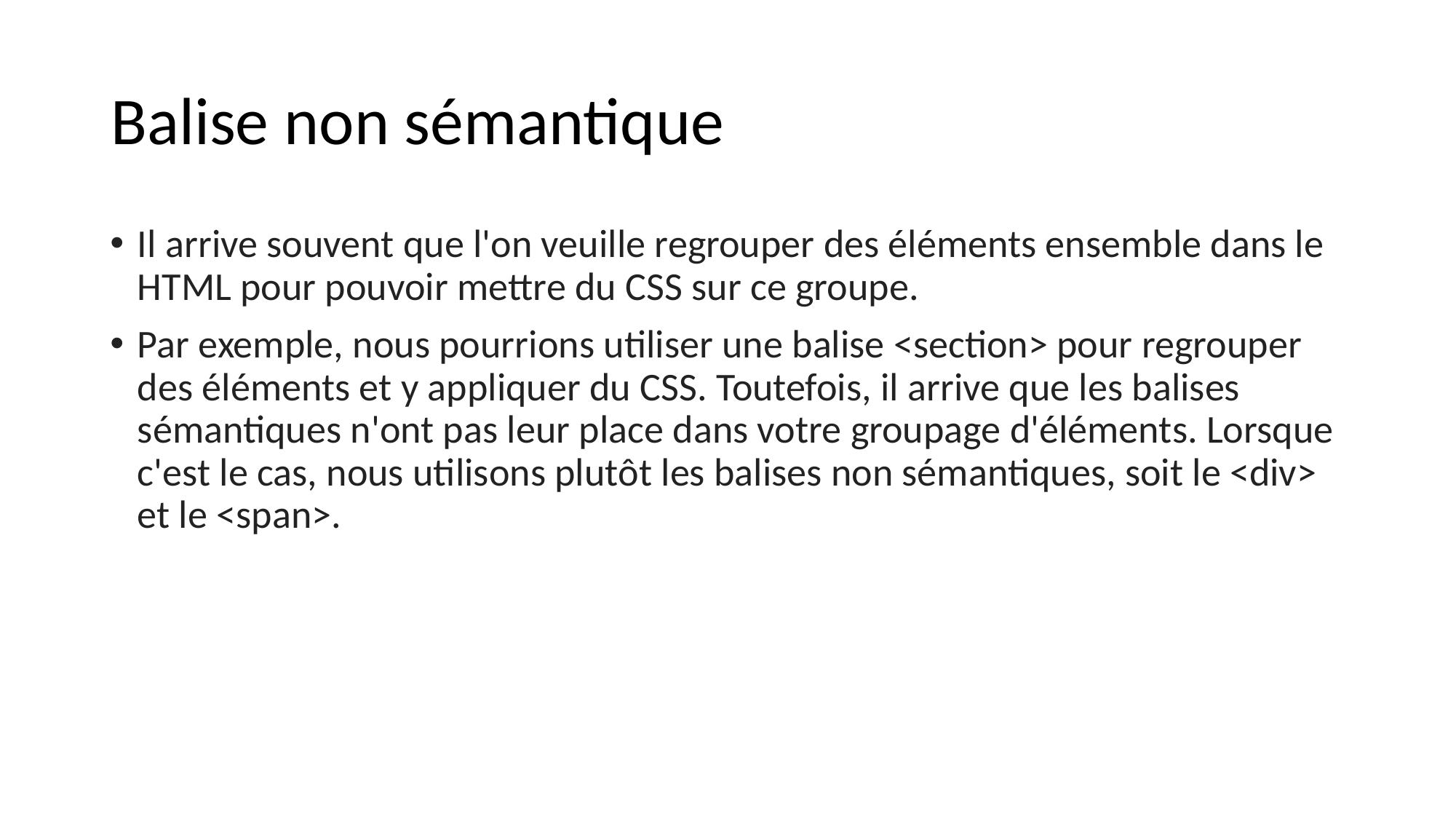

# Balise non sémantique
Il arrive souvent que l'on veuille regrouper des éléments ensemble dans le HTML pour pouvoir mettre du CSS sur ce groupe.
Par exemple, nous pourrions utiliser une balise <section> pour regrouper des éléments et y appliquer du CSS. Toutefois, il arrive que les balises sémantiques n'ont pas leur place dans votre groupage d'éléments. Lorsque c'est le cas, nous utilisons plutôt les balises non sémantiques, soit le <div> et le <span>.